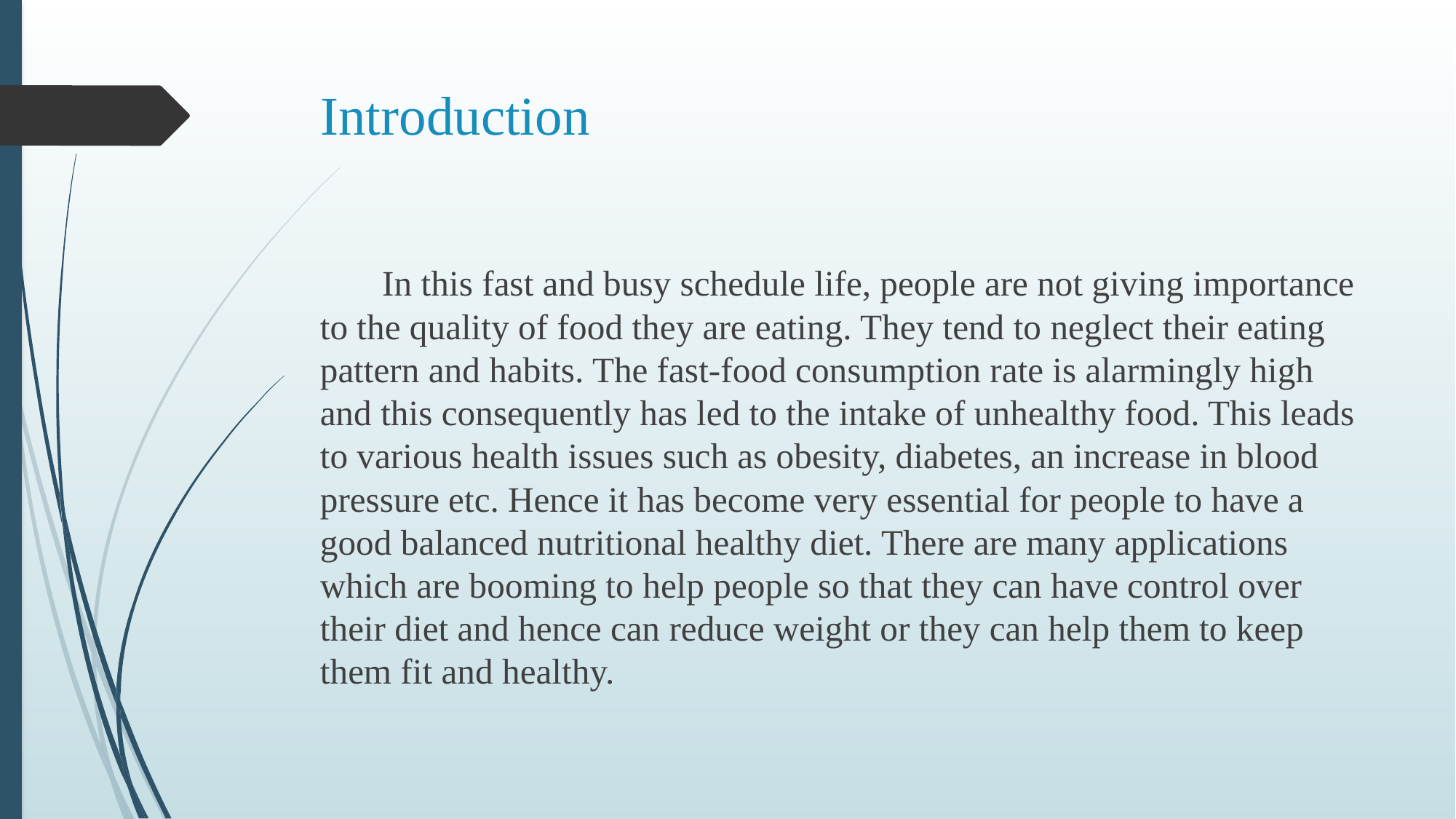

# Introduction
         In this fast and busy schedule life, people are not giving importance to the quality of food they are eating. They tend to neglect their eating pattern and habits. The fast-food consumption rate is alarmingly high and this consequently has led to the intake of unhealthy food. This leads to various health issues such as obesity, diabetes, an increase in blood pressure etc. Hence it has become very essential for people to have a good balanced nutritional healthy diet. There are many applications which are booming to help people so that they can have control over their diet and hence can reduce weight or they can help them to keep them fit and healthy.